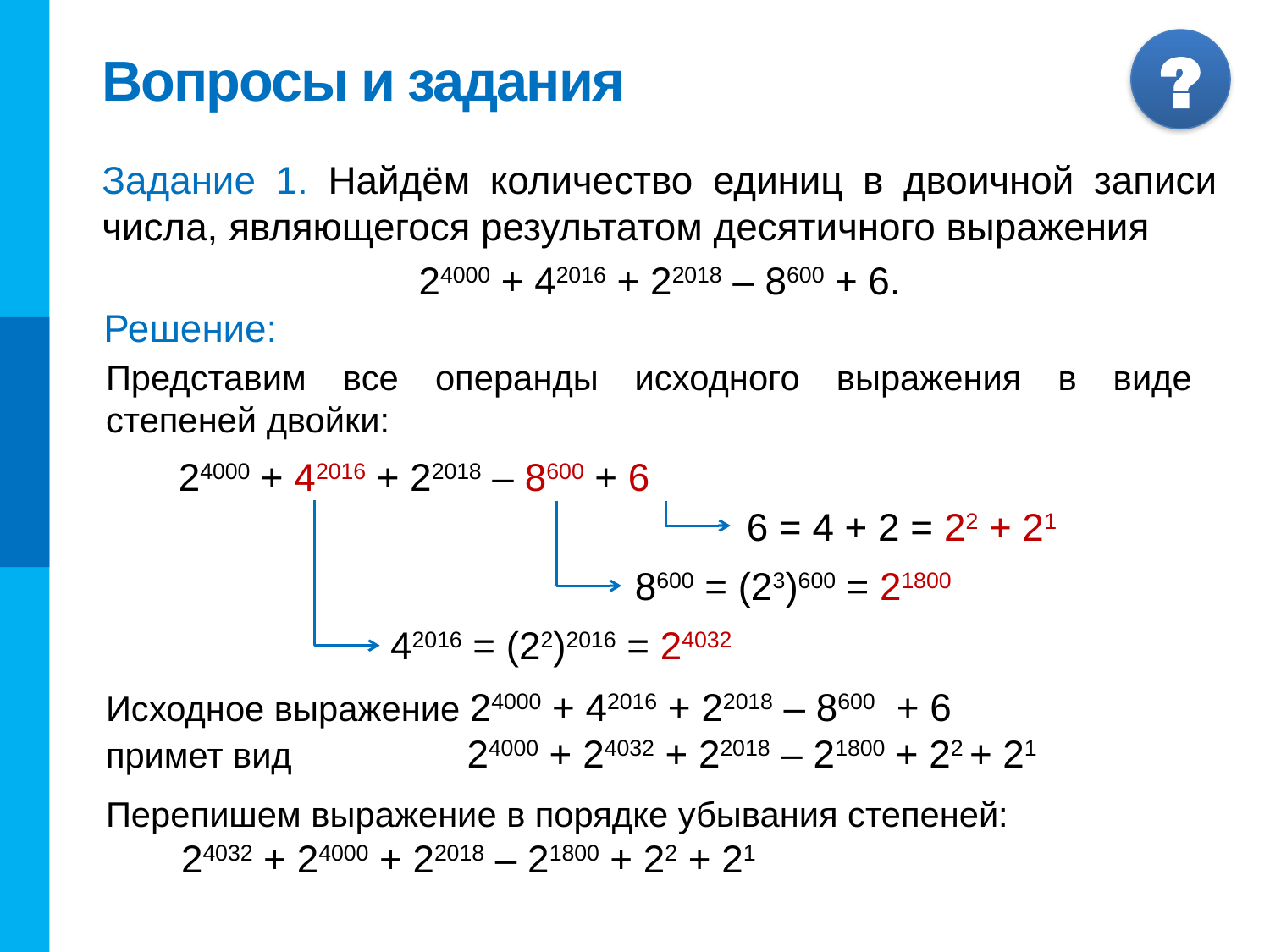

# Вопросы и задания
Задание 1. Найдём количество единиц в двоичной записи числа, являющегося результатом десятичного выражения
24000 + 42016 + 22018 – 8600 + 6.
Решение:
Представим все операнды исходного выражения в виде степеней двойки:
24000 + 42016 + 22018 – 8600 + 6
6 = 4 + 2 = 22 + 21
8600 = (23)600 = 21800
42016 = (22)2016 = 24032
Исходное выражение 24000 + 42016 + 22018 – 8600  + 6
примет вид                  24000 + 24032 + 22018 – 21800 + 22 + 21
Перепишем выражение в порядке убывания степеней:
       24032 + 24000 + 22018 – 21800 + 22 + 21